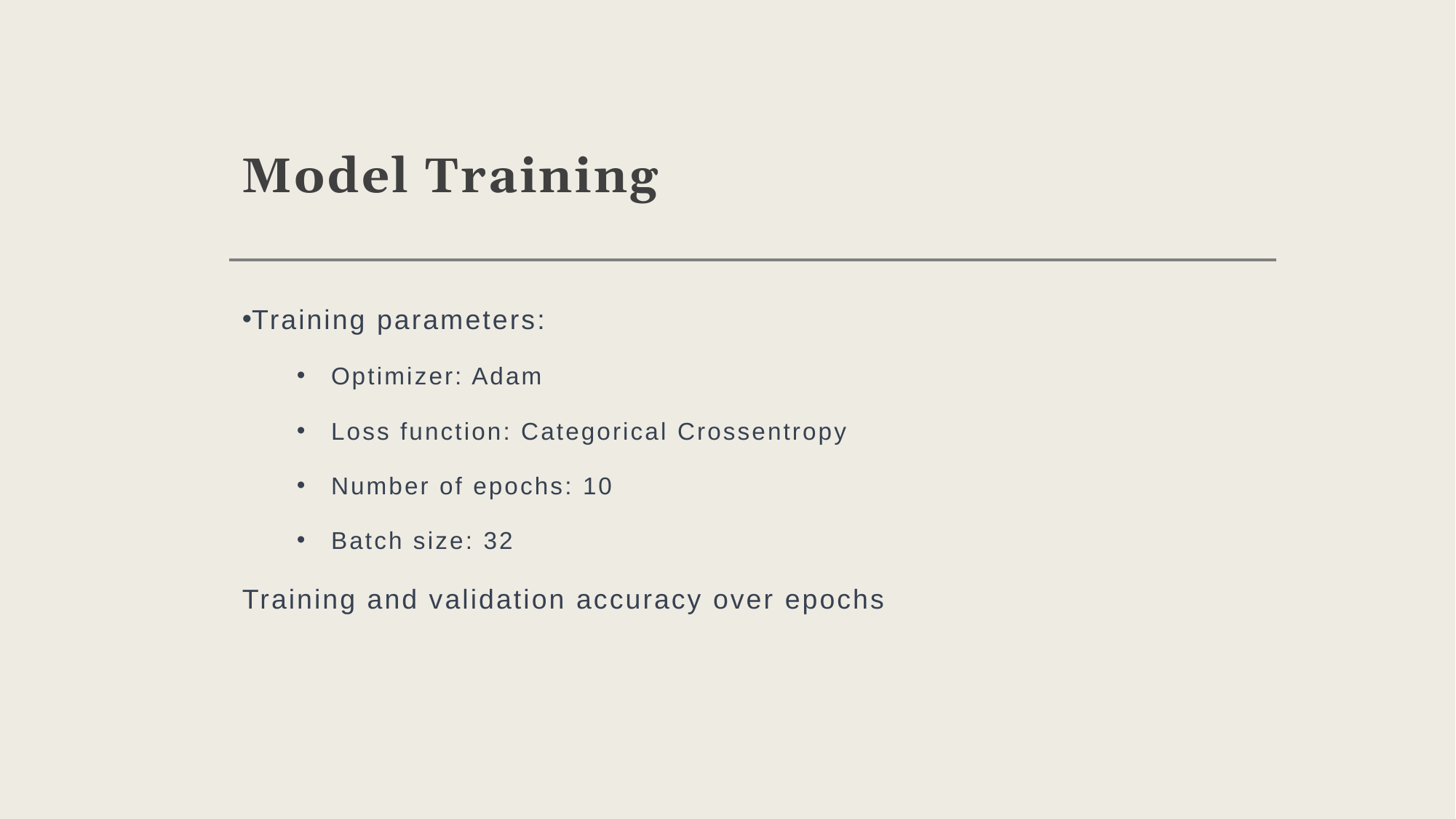

# Model Training
Training parameters:
Optimizer: Adam
Loss function: Categorical Crossentropy
Number of epochs: 10
Batch size: 32
Training and validation accuracy over epochs